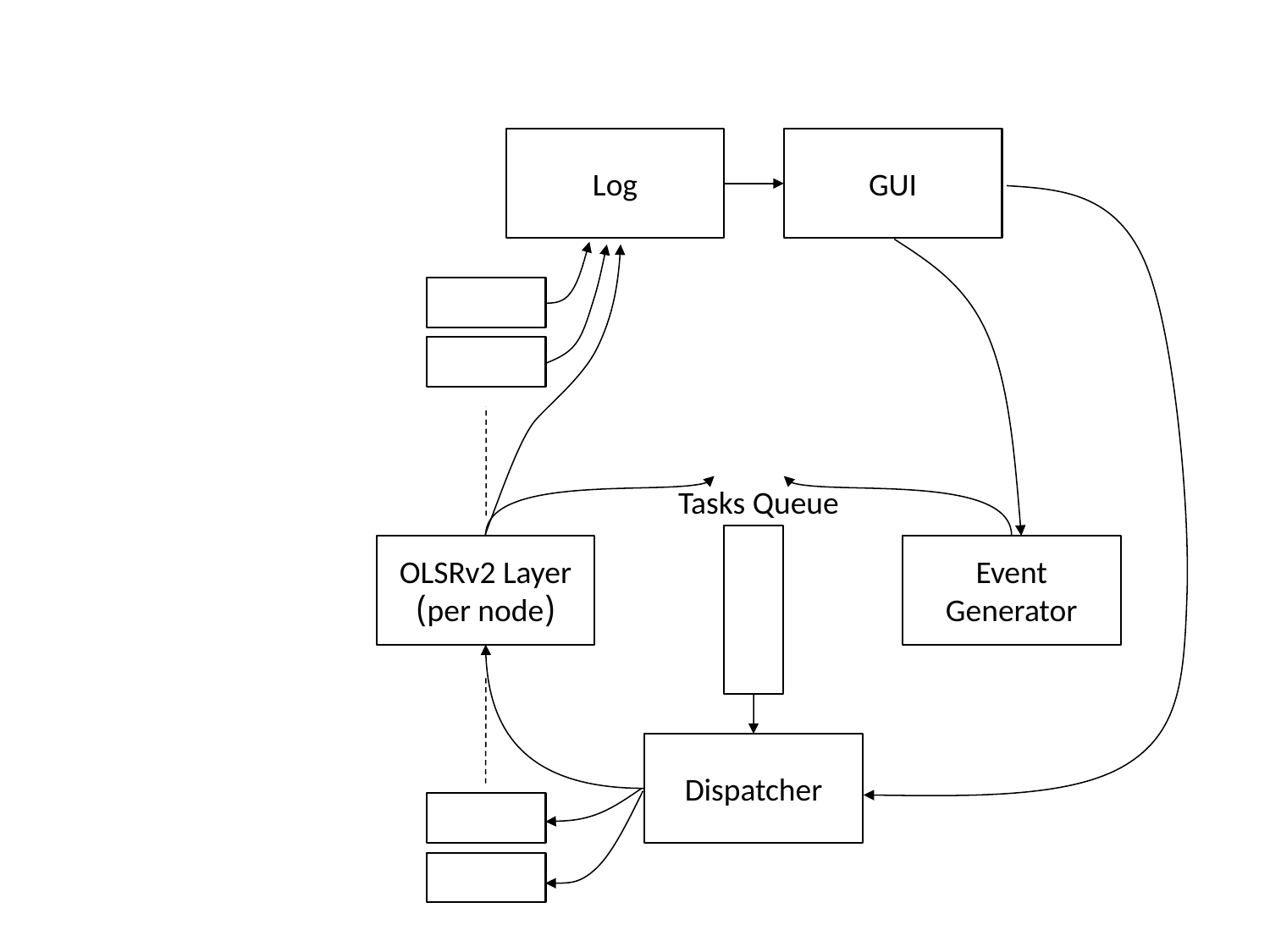

Log
GUI

Tasks Queue

OLSRv2 Layer
(per node)
Event Generator
Dispatcher